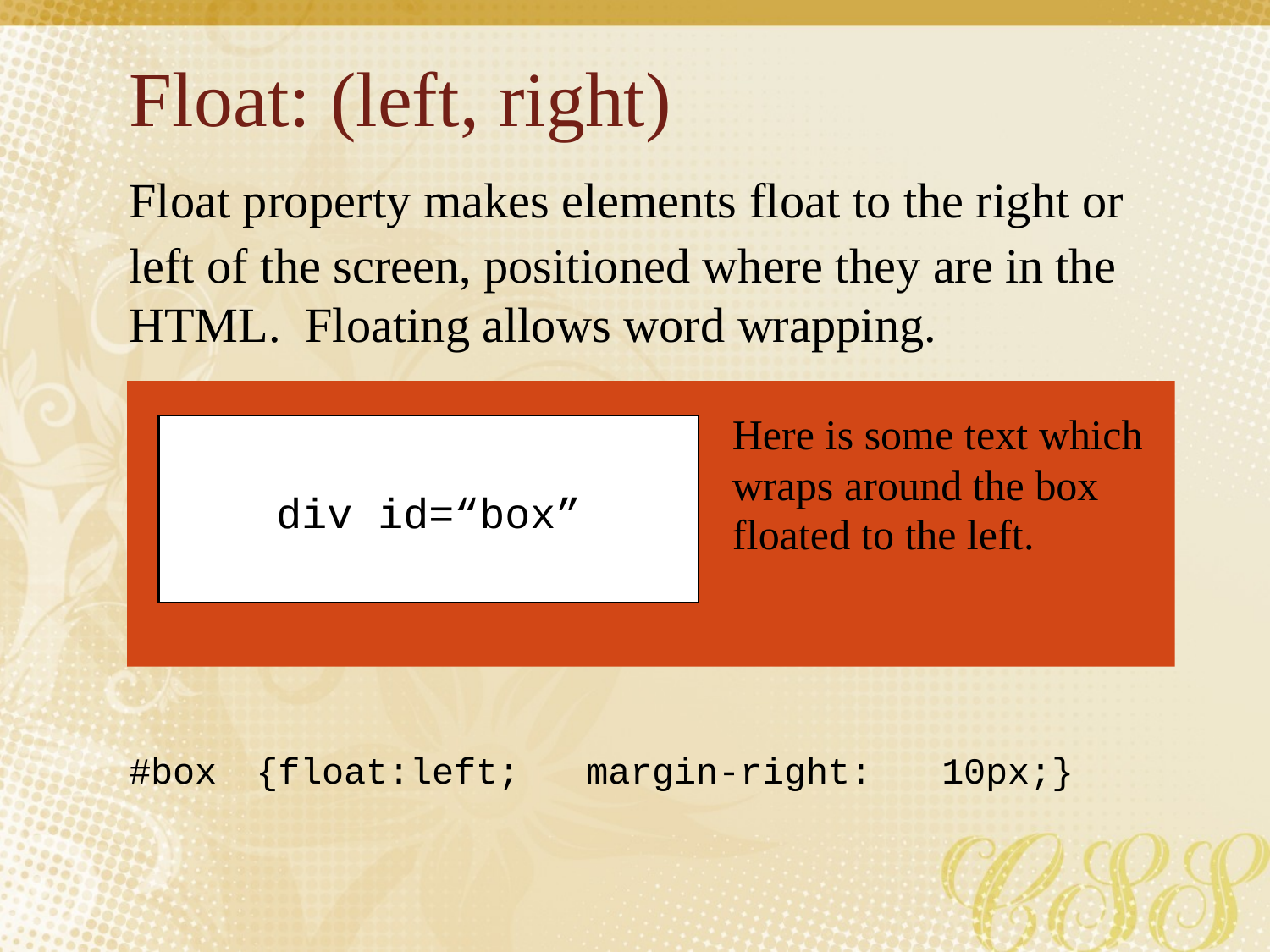

Float: (left, right)
Float property makes elements float to the right or
left of the screen,
positioned where they are in
the
HTML.
Floating
allows
word wrapping.

Here is some text which wraps around the box

div id=“box”
floated to the
left.
#box
{float:left;
margin-right:
10px;}